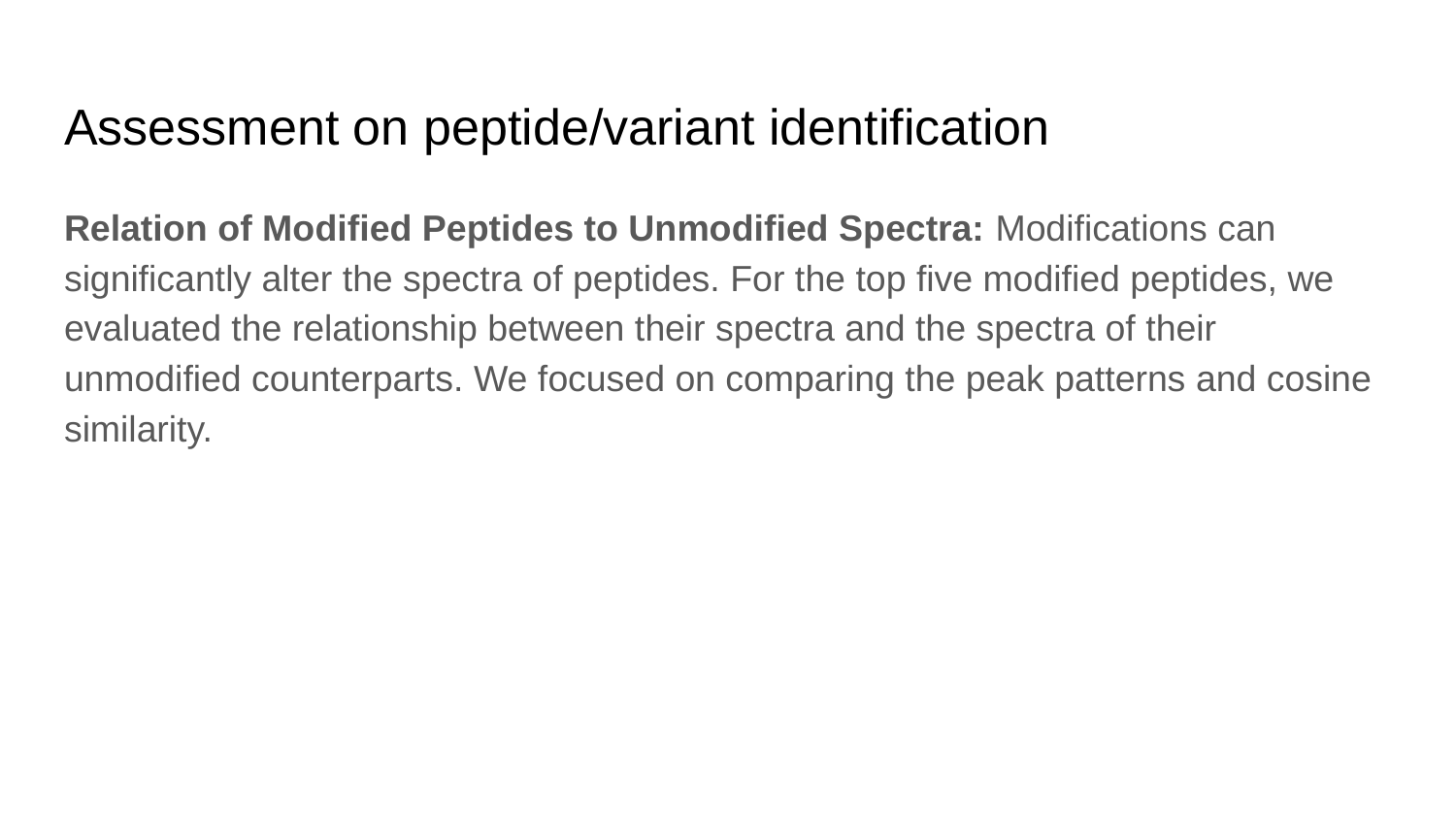

# Assessment on peptide/variant identification

Relation of Modified Peptides to Unmodified Spectra: Modifications can significantly alter the spectra of peptides. For the top five modified peptides, we evaluated the relationship between their spectra and the spectra of their unmodified counterparts. We focused on comparing the peak patterns and cosine similarity.